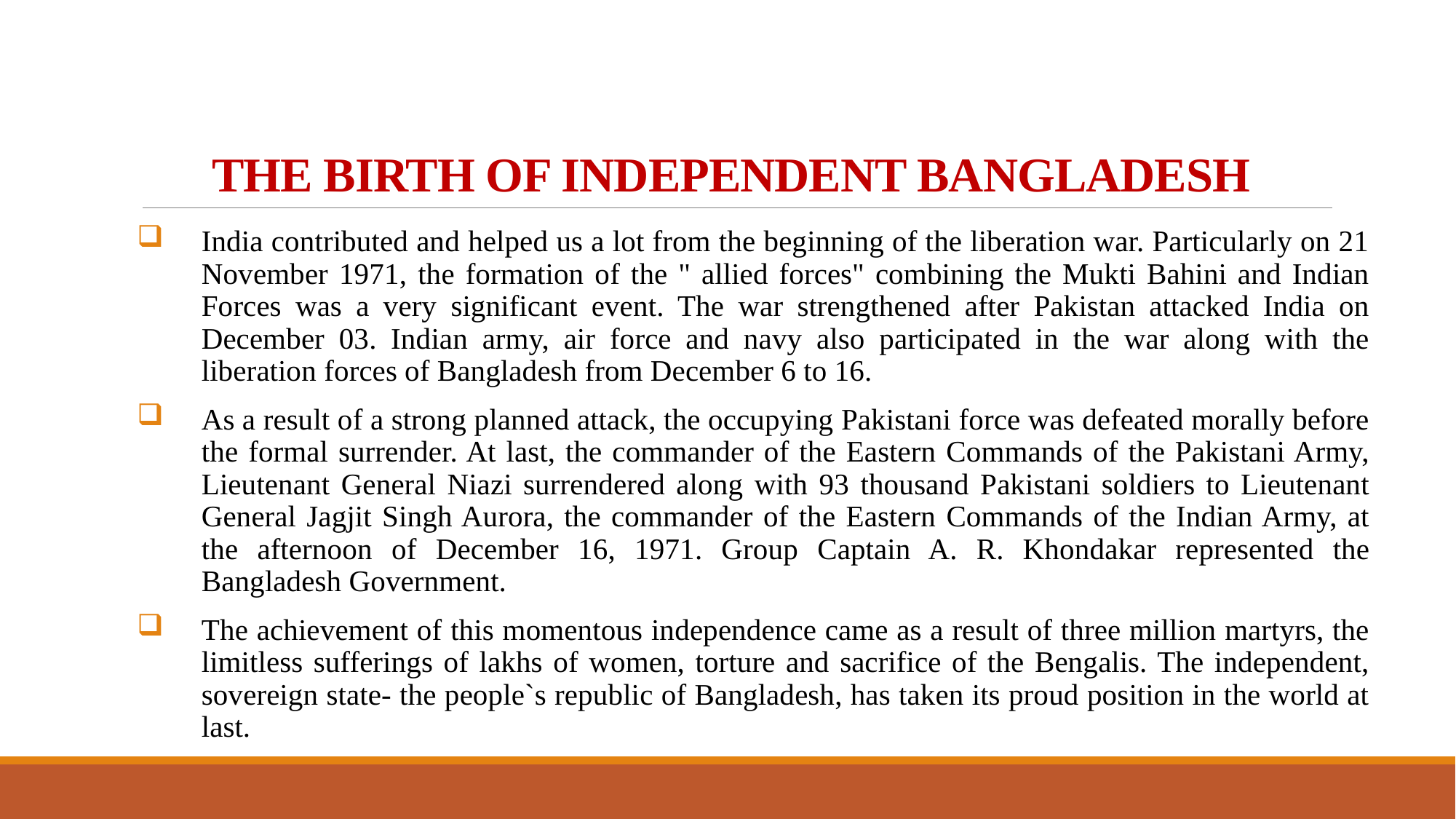

# THE BIRTH OF INDEPENDENT BANGLADESH
India contributed and helped us a lot from the beginning of the liberation war. Particularly on 21 November 1971, the formation of the " allied forces" combining the Mukti Bahini and Indian Forces was a very significant event. The war strengthened after Pakistan attacked India on December 03. Indian army, air force and navy also participated in the war along with the liberation forces of Bangladesh from December 6 to 16.
As a result of a strong planned attack, the occupying Pakistani force was defeated morally before the formal surrender. At last, the commander of the Eastern Commands of the Pakistani Army, Lieutenant General Niazi surrendered along with 93 thousand Pakistani soldiers to Lieutenant General Jagjit Singh Aurora, the commander of the Eastern Commands of the Indian Army, at the afternoon of December 16, 1971. Group Captain A. R. Khondakar represented the Bangladesh Government.
The achievement of this momentous independence came as a result of three million martyrs, the limitless sufferings of lakhs of women, torture and sacrifice of the Bengalis. The independent, sovereign state- the people`s republic of Bangladesh, has taken its proud position in the world at last.